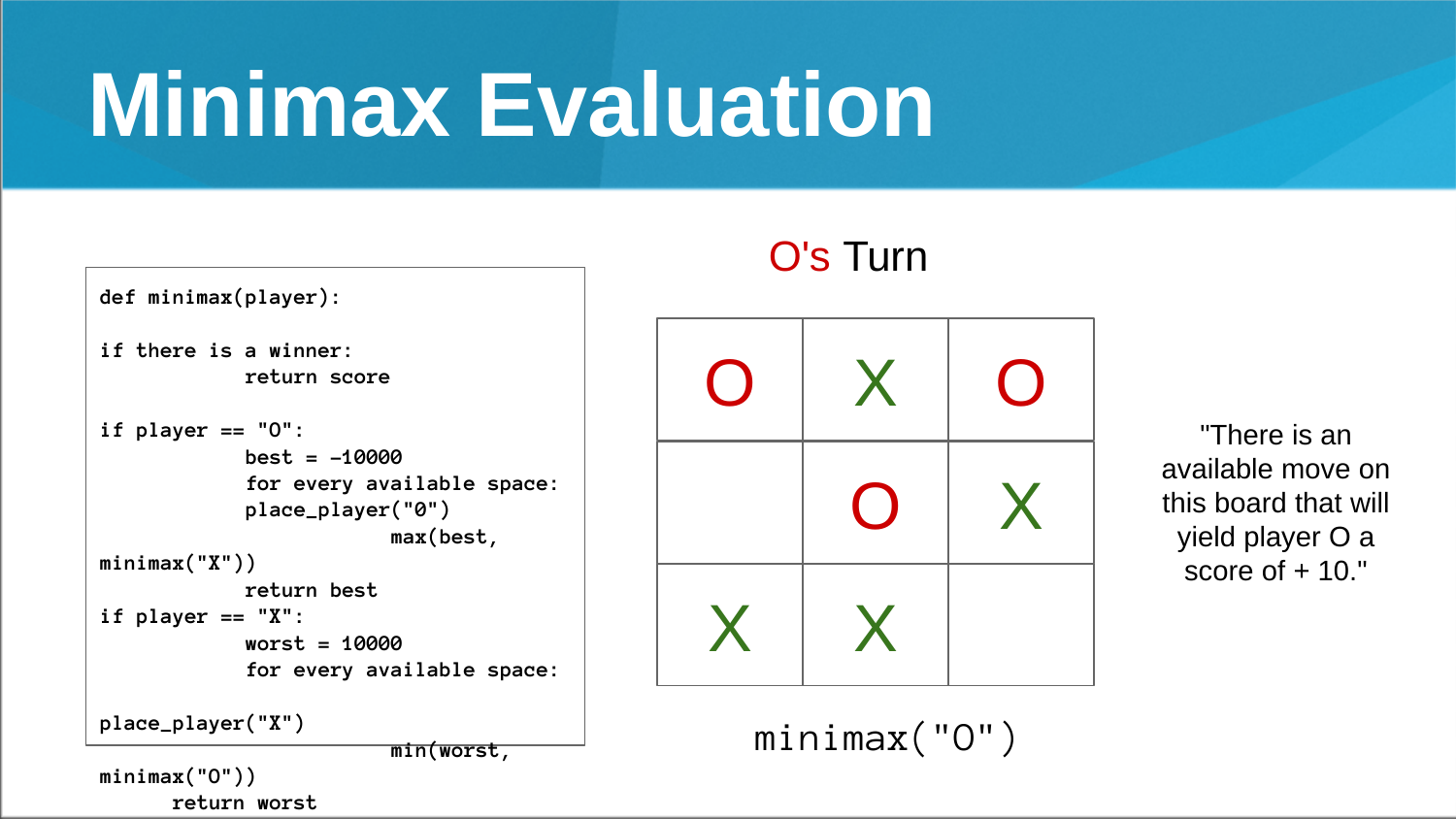

# Minimax Evaluation
O's Turn
def minimax(player):

if there is a winner:
	return score

if player == "O":
	best = -10000
	for every available space:
place_player("0")
		max(best, minimax("X"))
	return best
if player == "X":
	worst = 10000
	for every available space:			place_player("X")
		min(worst, minimax("O"))
return worst

O
X
O
"There is an available move on this board that will yield player O a score of + 10."

O
X
X
X

minimax("O")